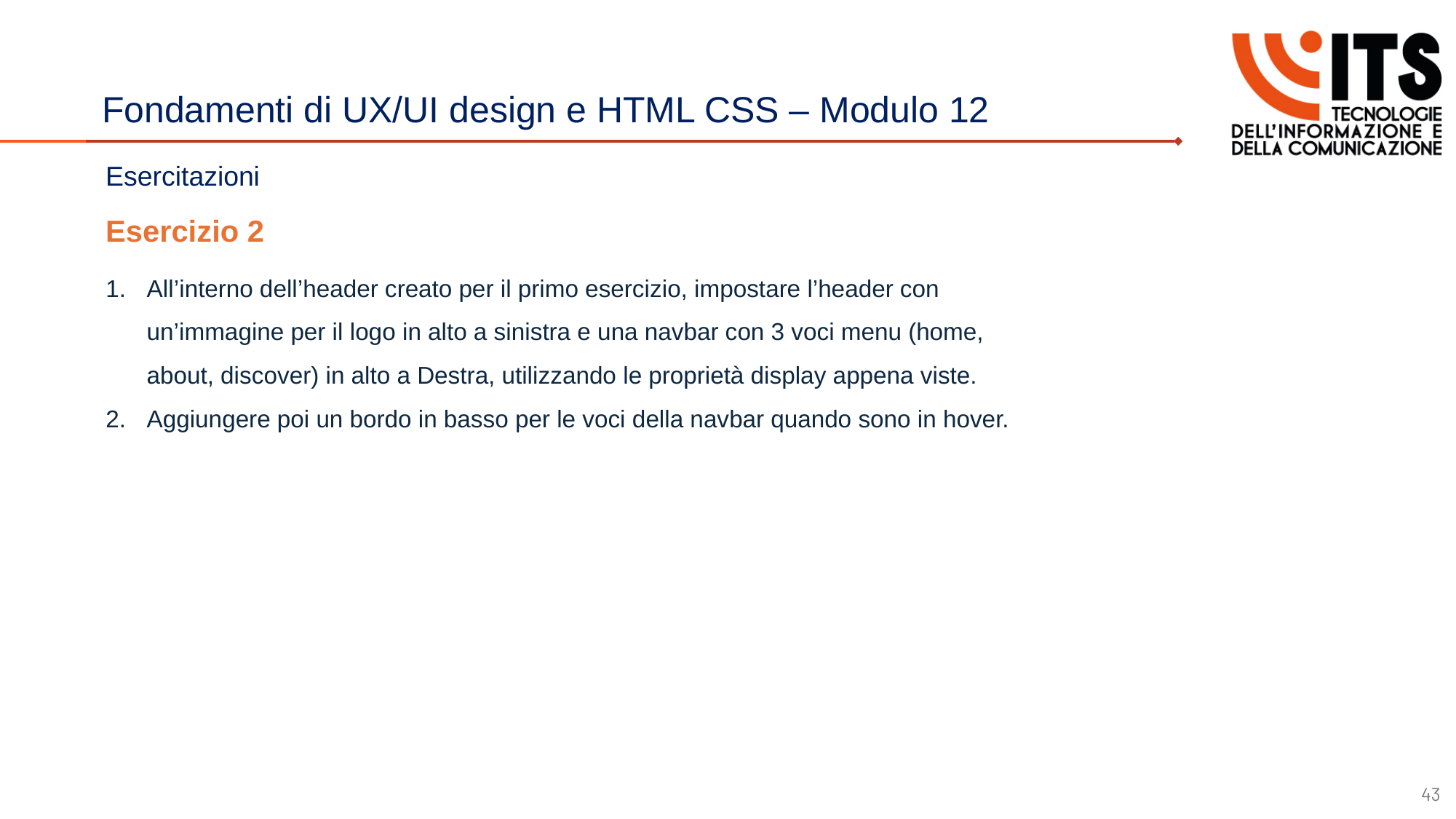

# Fondamenti di UX/UI design e HTML CSS – Modulo 12
Esercitazioni
Esercizio 2
All’interno dell’header creato per il primo esercizio, impostare l’header con un’immagine per il logo in alto a sinistra e una navbar con 3 voci menu (home, about, discover) in alto a Destra, utilizzando le proprietà display appena viste.
Aggiungere poi un bordo in basso per le voci della navbar quando sono in hover.
43